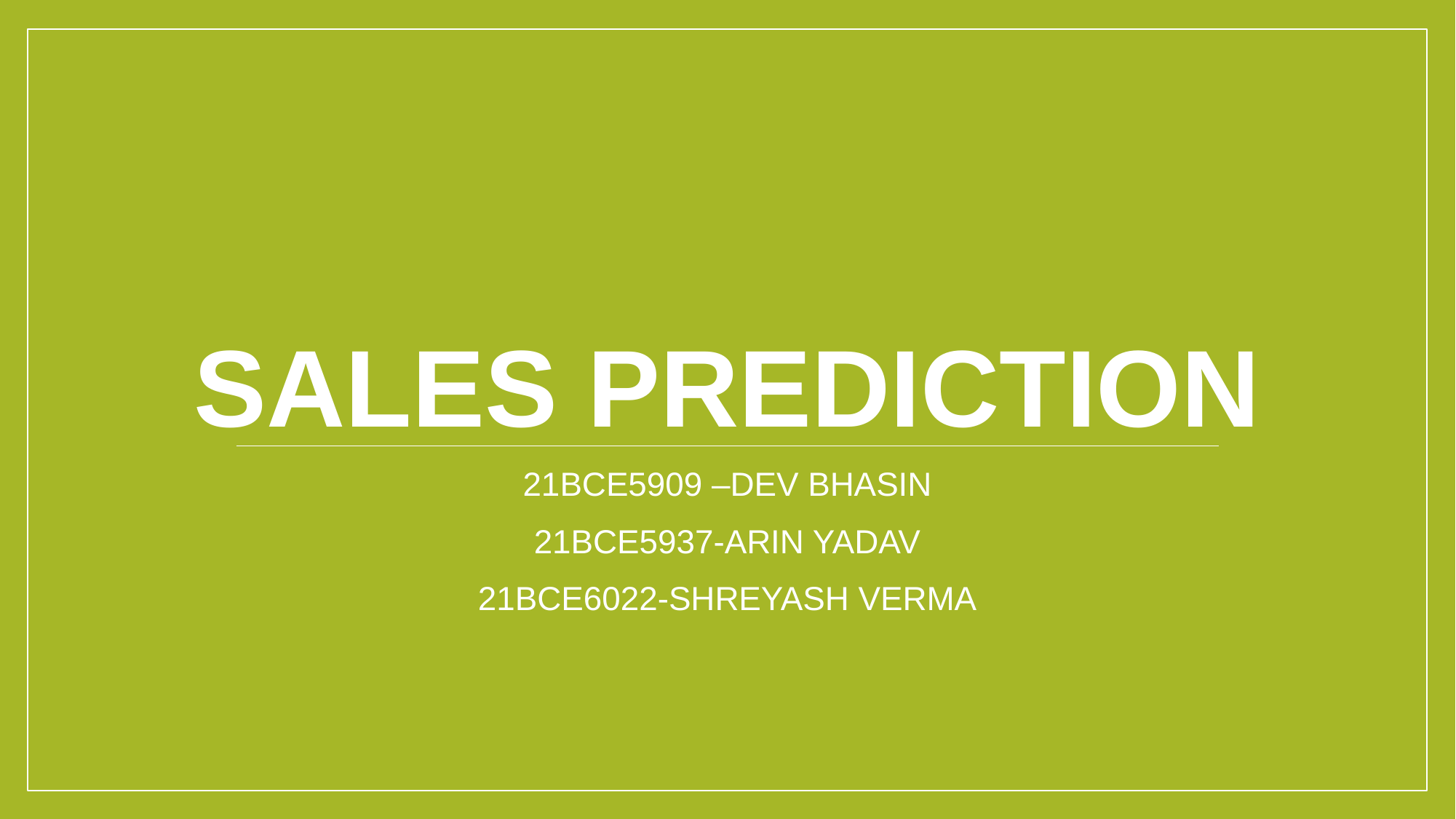

# Sales Prediction
21BCE5909 –DEV BHASIN
21BCE5937-ARIN YADAV
21BCE6022-SHREYASH VERMA